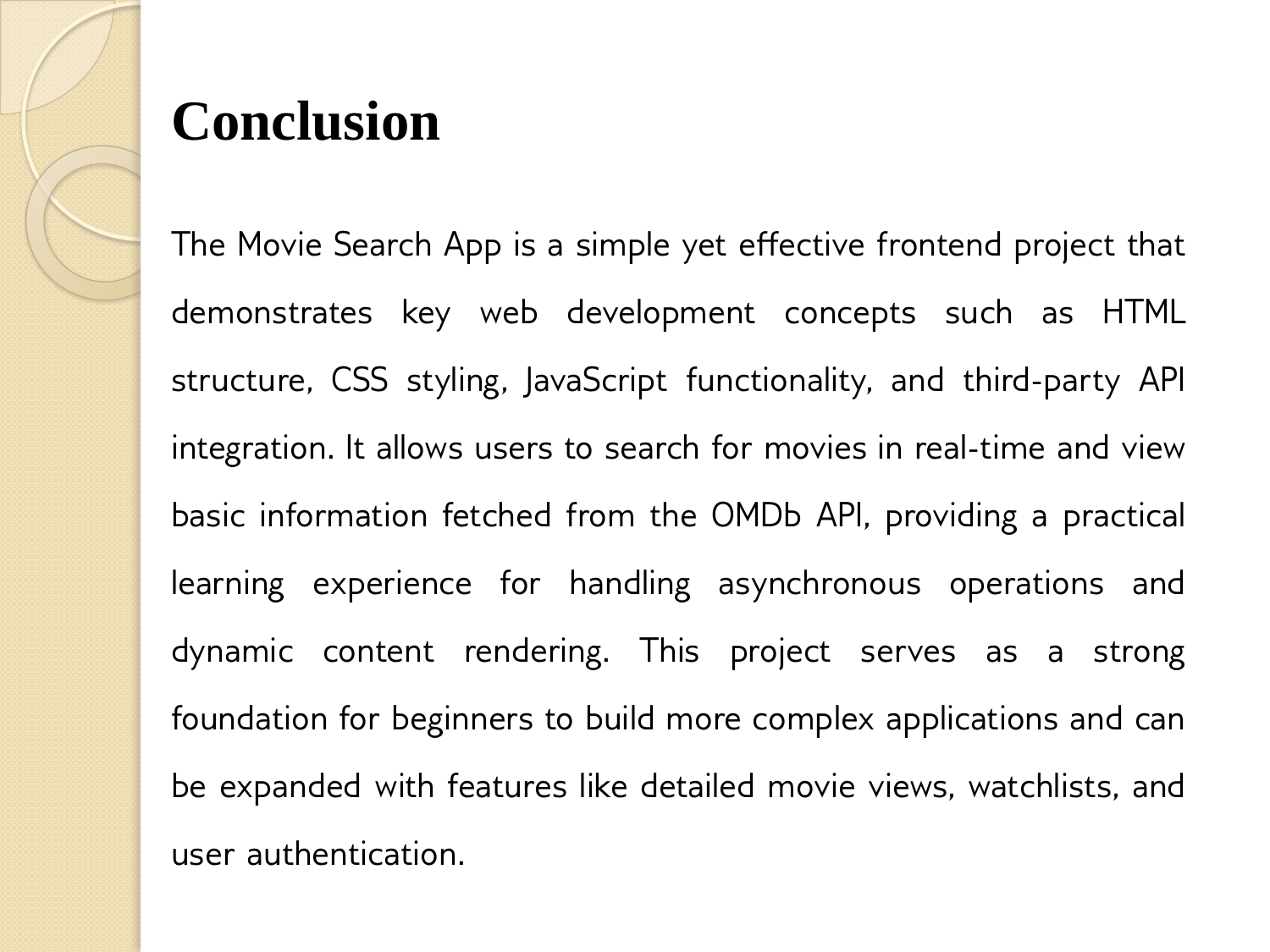

# Conclusion
The Movie Search App is a simple yet effective frontend project that demonstrates key web development concepts such as HTML structure, CSS styling, JavaScript functionality, and third-party API integration. It allows users to search for movies in real-time and view basic information fetched from the OMDb API, providing a practical learning experience for handling asynchronous operations and dynamic content rendering. This project serves as a strong foundation for beginners to build more complex applications and can be expanded with features like detailed movie views, watchlists, and user authentication.